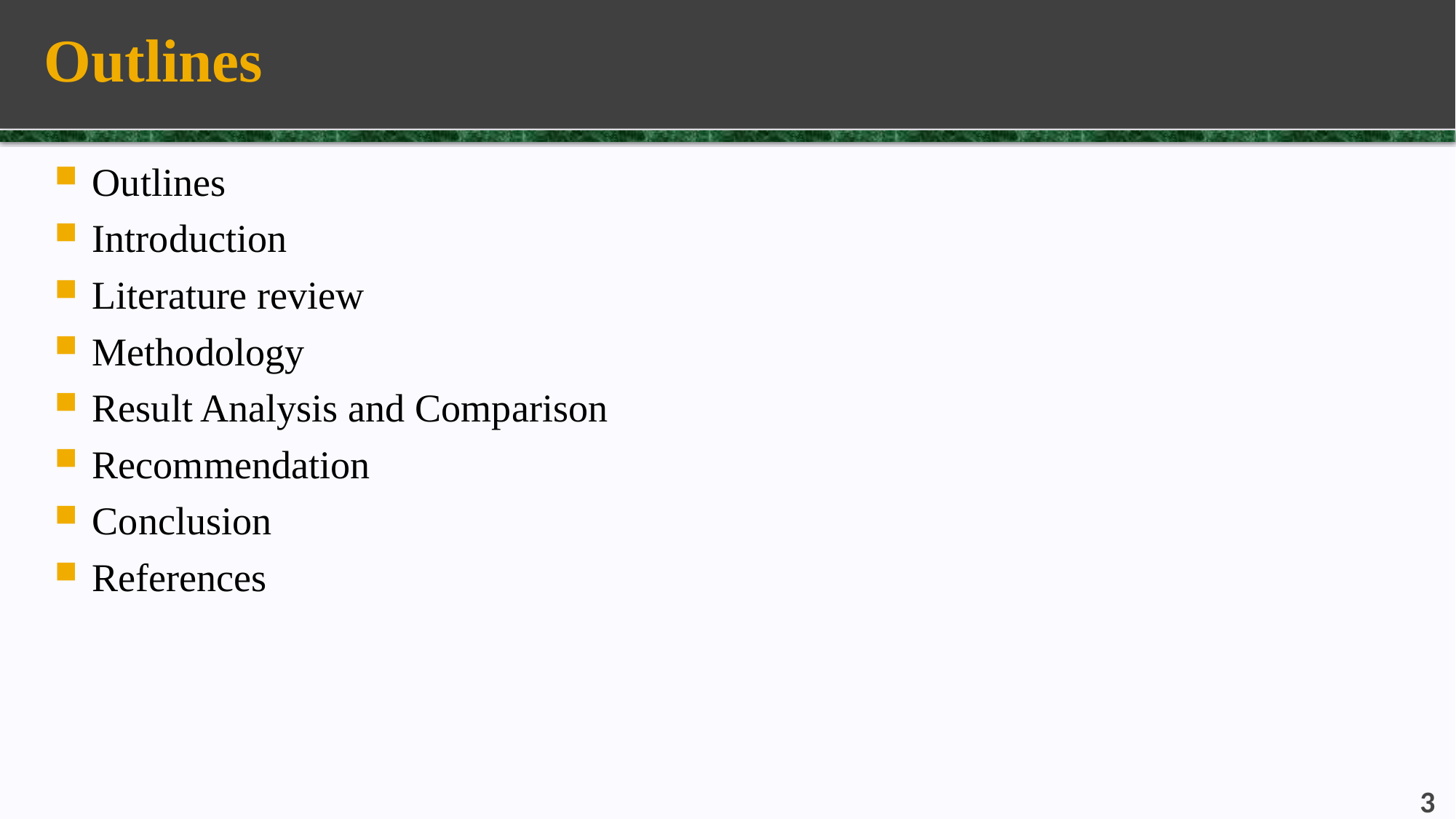

# Outlines
Outlines
Introduction
Literature review
Methodology
Result Analysis and Comparison
Recommendation
Conclusion
References
3